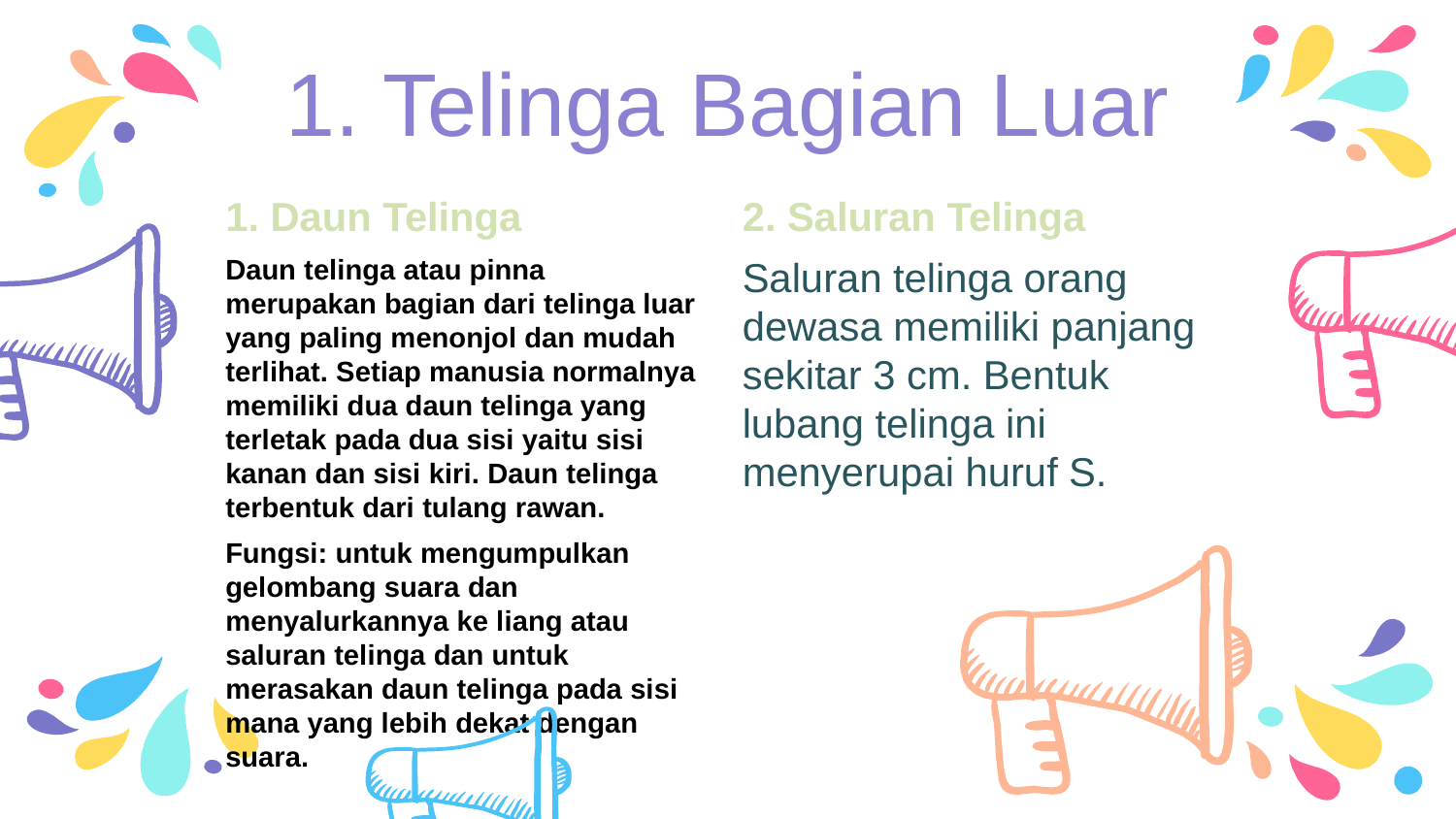

# 1. Telinga Bagian Luar
1. Daun Telinga
Daun telinga atau pinna merupakan bagian dari telinga luar yang paling menonjol dan mudah terlihat. Setiap manusia normalnya memiliki dua daun telinga yang terletak pada dua sisi yaitu sisi kanan dan sisi kiri. Daun telinga terbentuk dari tulang rawan.
Fungsi: untuk mengumpulkan gelombang suara dan menyalurkannya ke liang atau saluran telinga dan untuk merasakan daun telinga pada sisi mana yang lebih dekat dengan suara.
2. Saluran Telinga
Saluran telinga orang dewasa memiliki panjang sekitar 3 cm. Bentuk lubang telinga ini menyerupai huruf S.

27